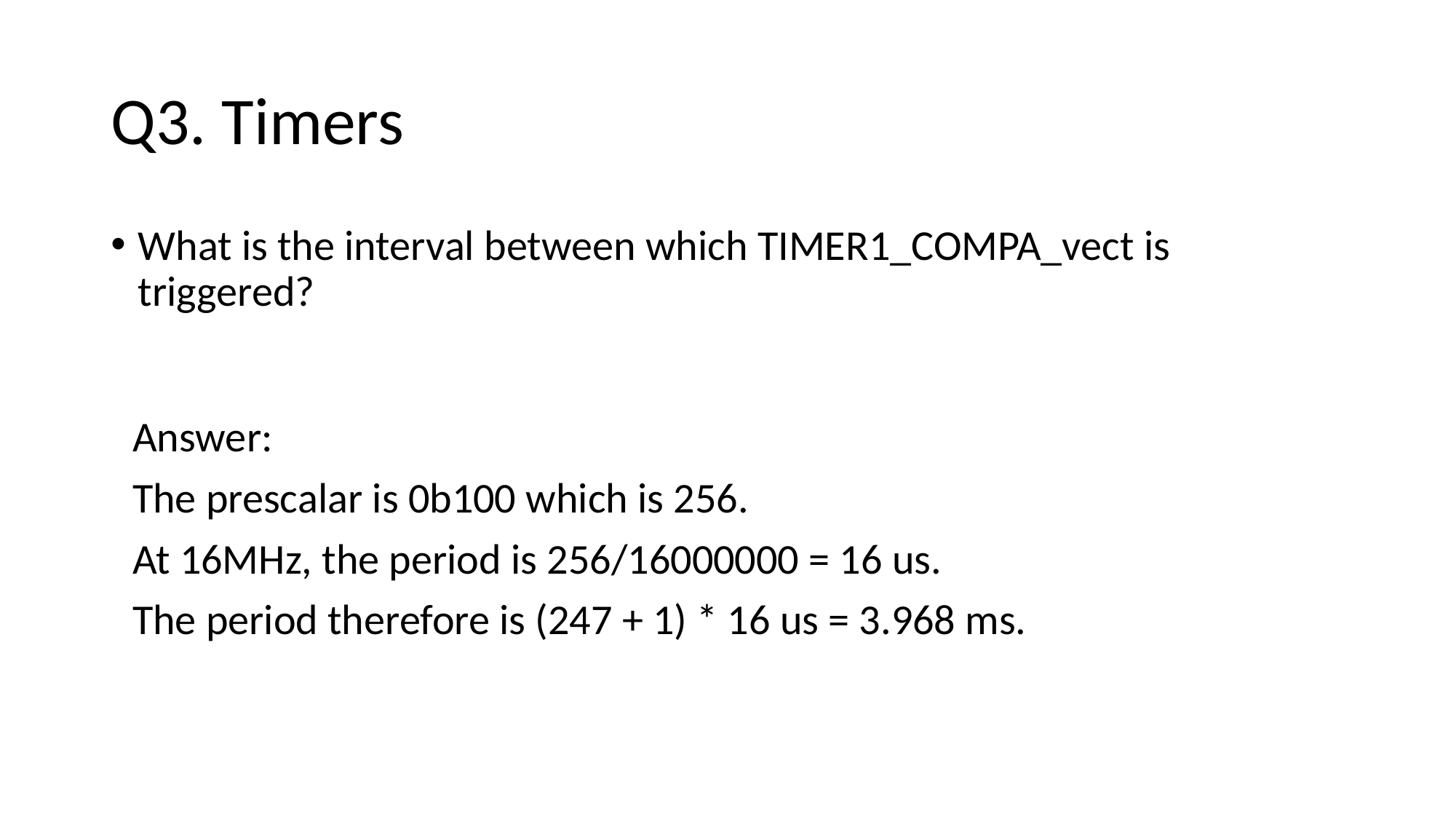

# Q3. Timers
What is the interval between which TIMER1_COMPA_vect is triggered?

Answer:
The prescalar is 0b100 which is 256.
At 16MHz, the period is 256/16000000 = 16 us.
The period therefore is (247 + 1) * 16 us = 3.968 ms.